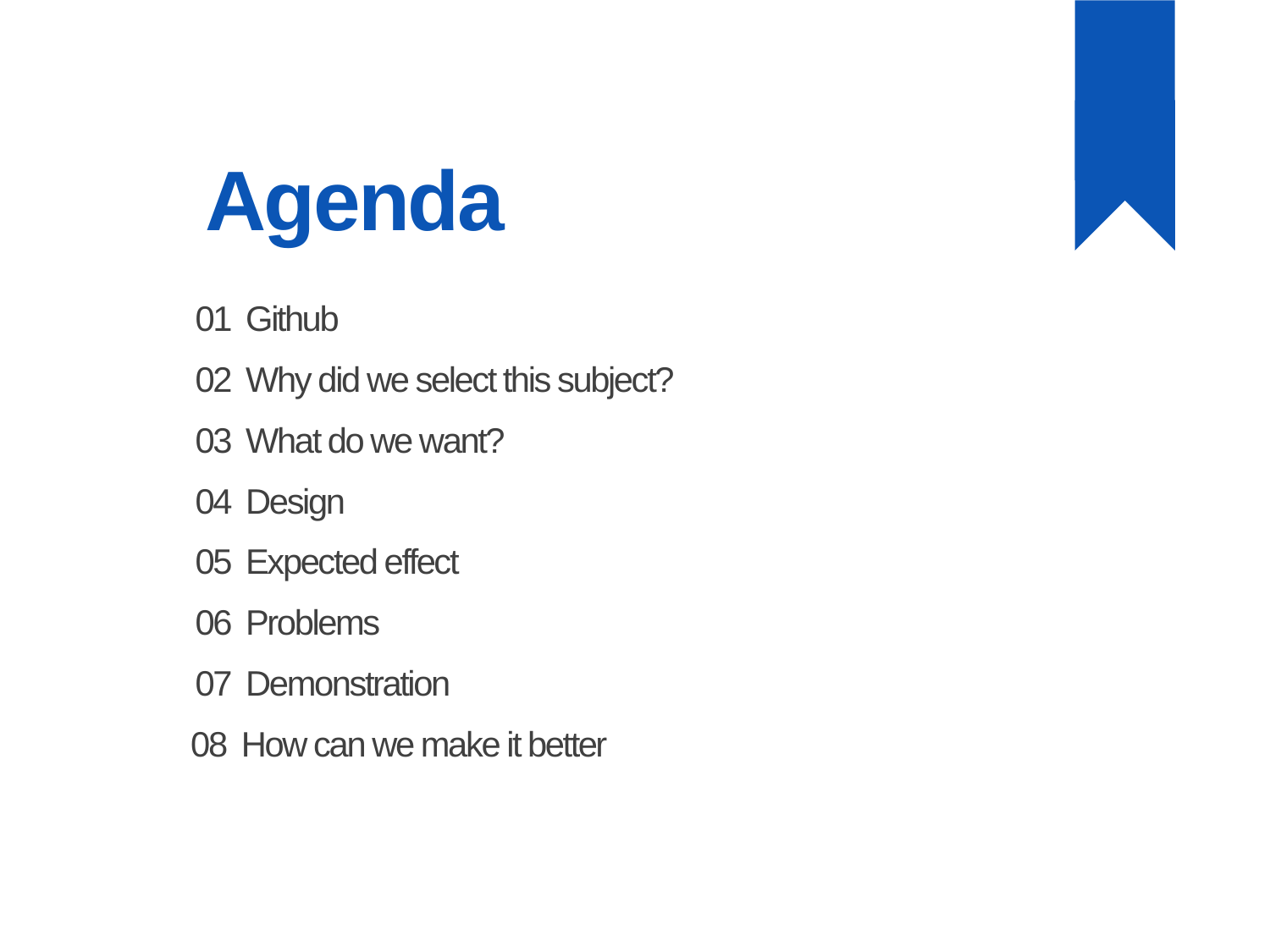

Agenda
01  Github
02  Why did we select this subject?
03  What do we want?
04  Design
05  Expected effect
06  Problems
07  Demonstration
08  How can we make it better